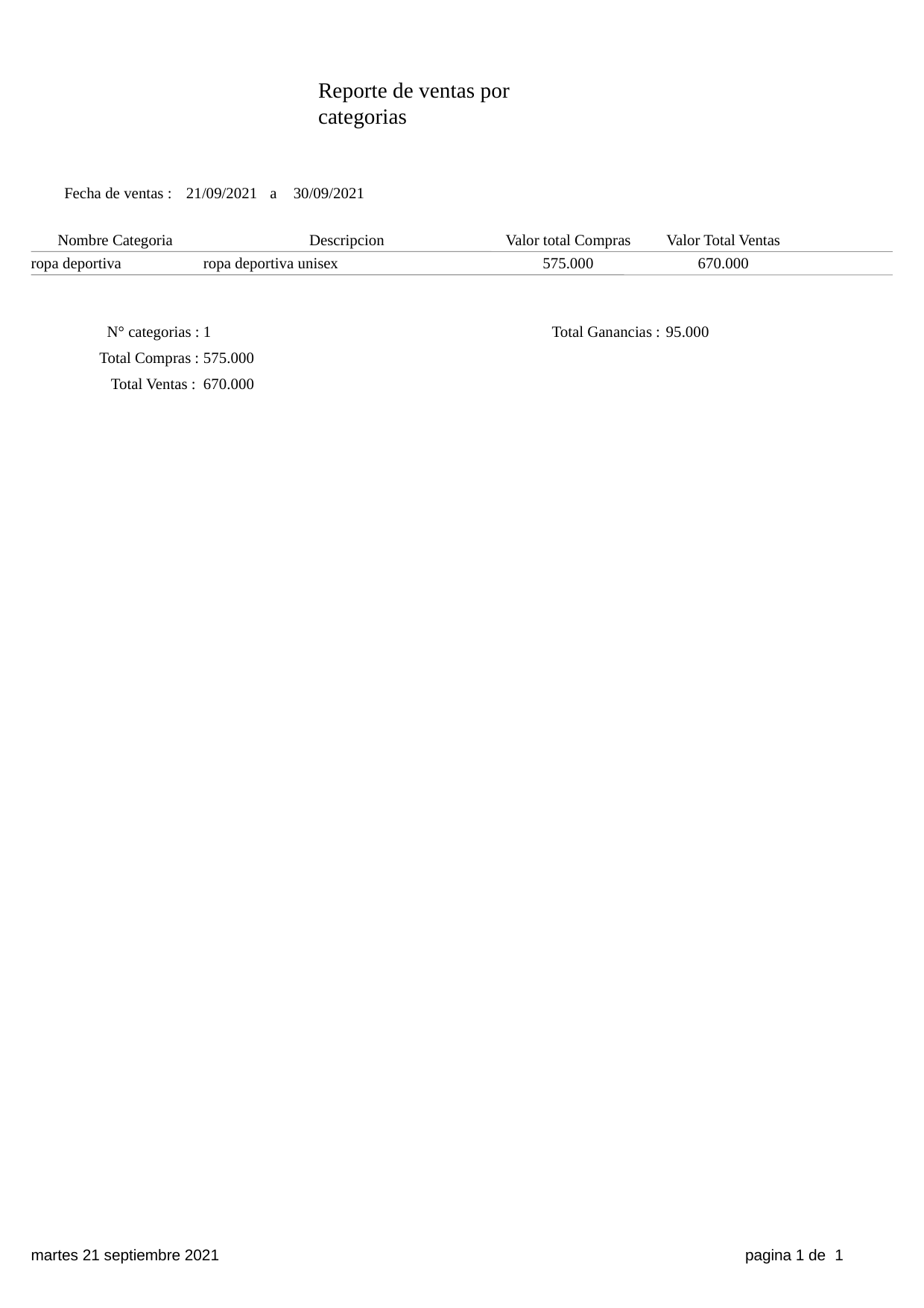

Reporte de ventas por categorias
Fecha de ventas :
21/09/2021
a
30/09/2021
Nombre Categoria
Descripcion
Valor total Compras
Valor Total Ventas

ropa deportiva
ropa deportiva unisex
575.000
670.000

N° categorias :
1
   Total Ganancias :
95.000
  Total Compras :
575.000
 Total Ventas :
670.000
martes 21 septiembre 2021
pagina 1 de
 1